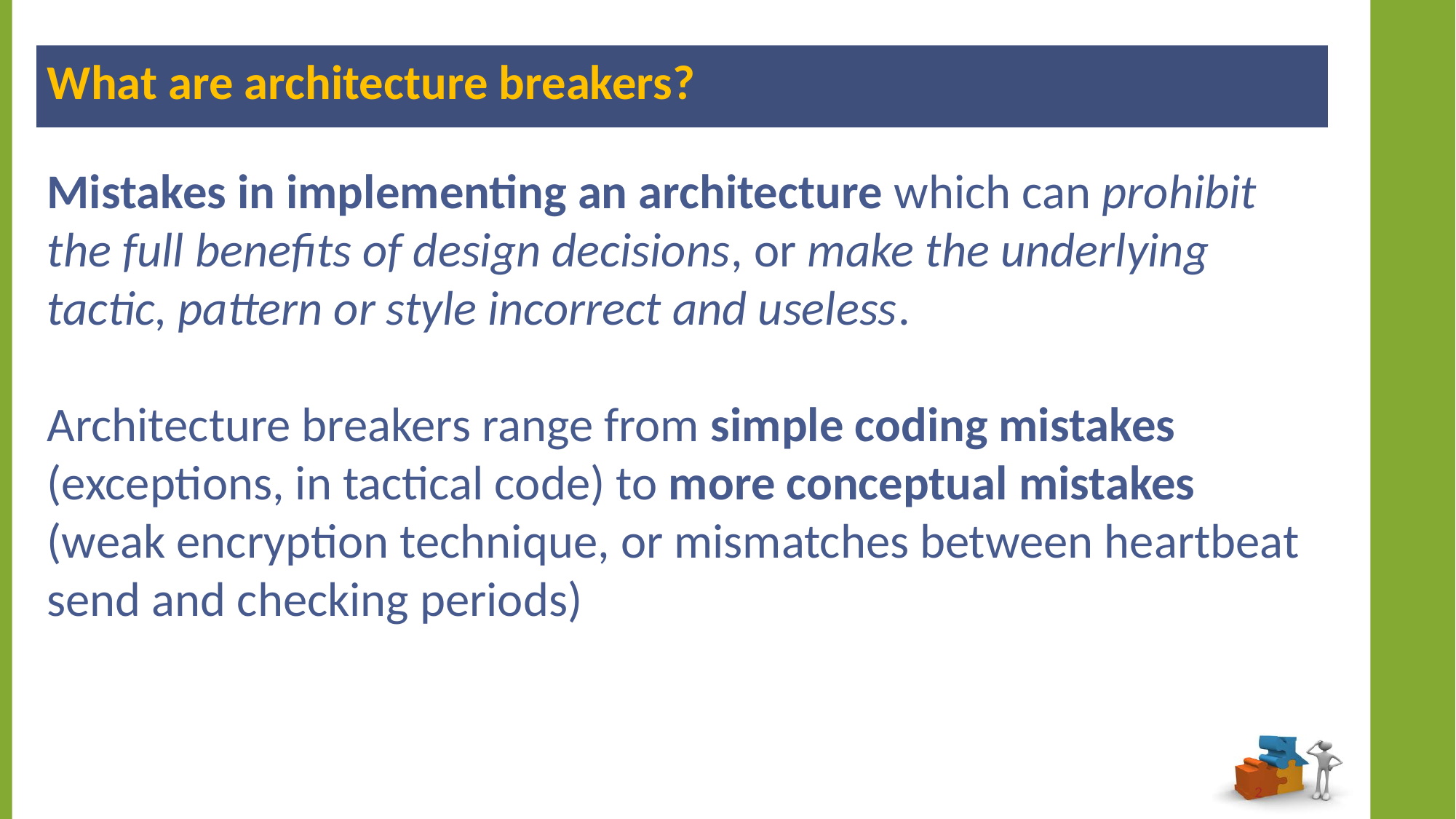

What are architecture breakers?

Mistakes in implementing an architecture which can prohibit the full benefits of design decisions, or make the underlying tactic, pattern or style incorrect and useless.

Architecture breakers range from simple coding mistakes (exceptions, in tactical code) to more conceptual mistakes (weak encryption technique, or mismatches between heartbeat send and checking periods)
2